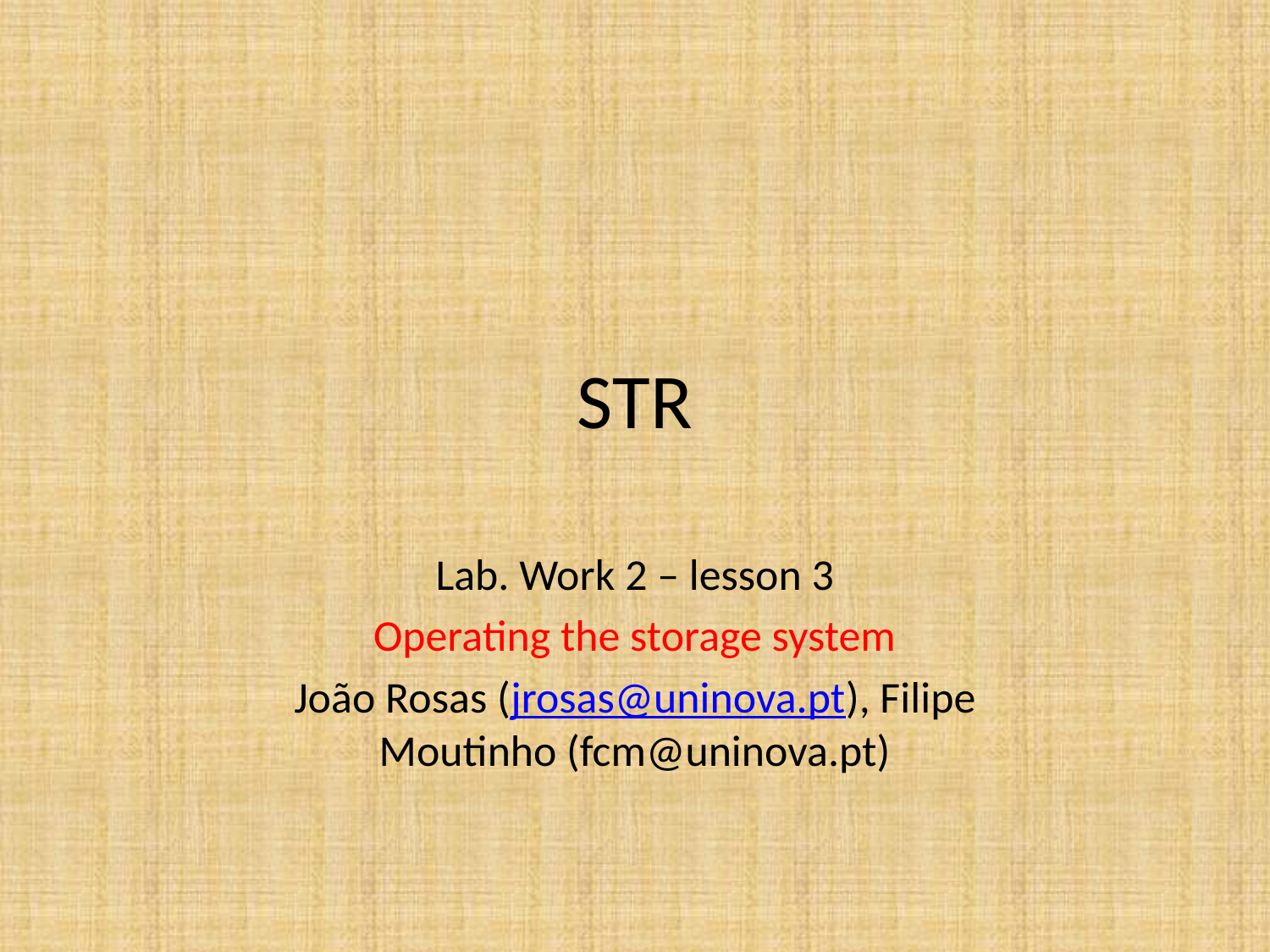

# STR
Lab. Work 2 – lesson 3
Operating the storage system
João Rosas (jrosas@uninova.pt), Filipe Moutinho (fcm@uninova.pt)